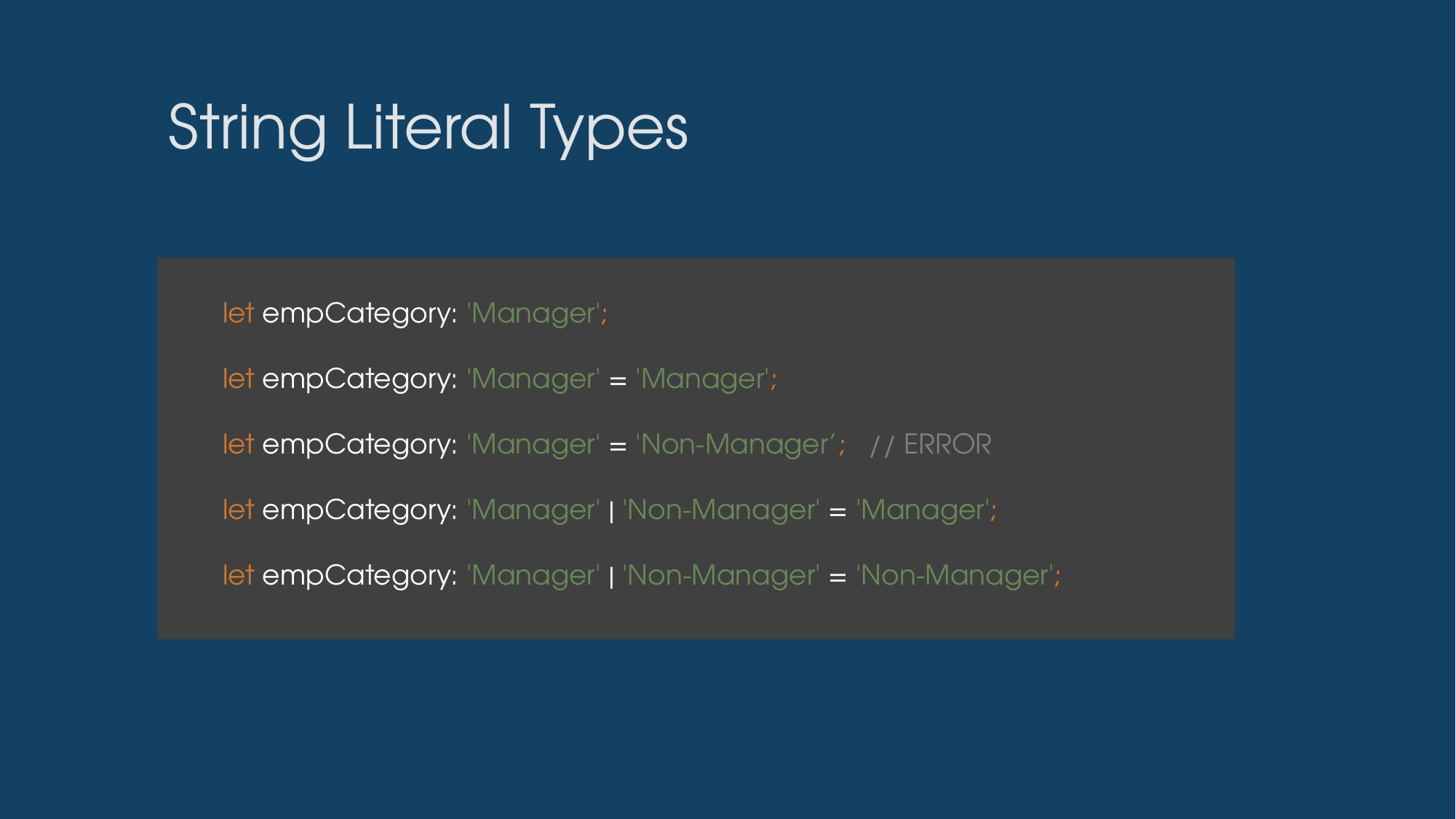

# String Literal Types
let empCategory: 'Manager';
let empCategory: 'Manager' = 'Manager';
let empCategory: 'Manager' = 'Non-Manager’;   // ERROR
let empCategory: 'Manager' | 'Non-Manager' = 'Manager';
let empCategory: 'Manager' | 'Non-Manager' = 'Non-Manager';